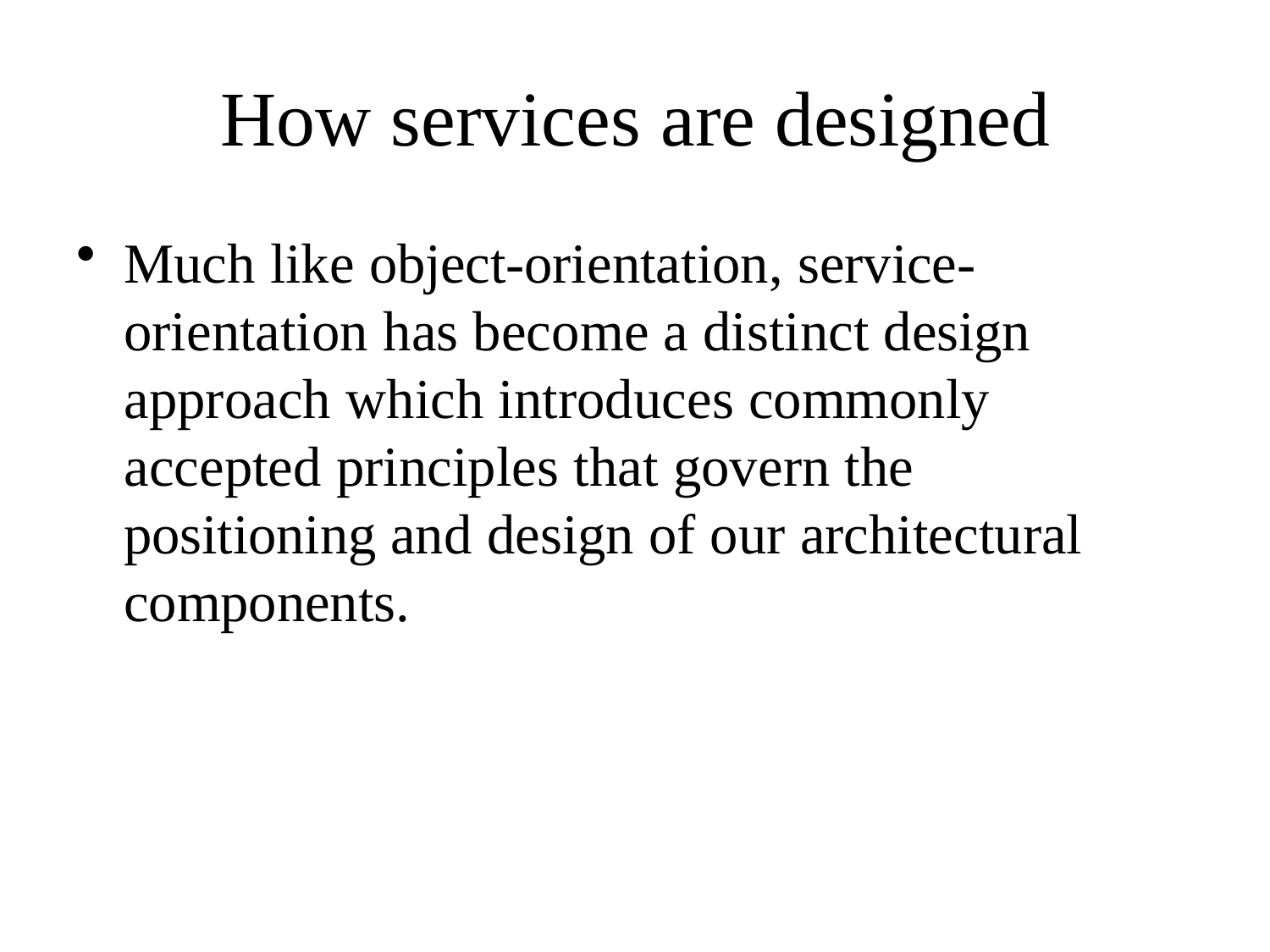

# How services are designed
Much like object-orientation, service- orientation has become a distinct design approach which introduces commonly accepted principles that govern the positioning and design of our architectural components.